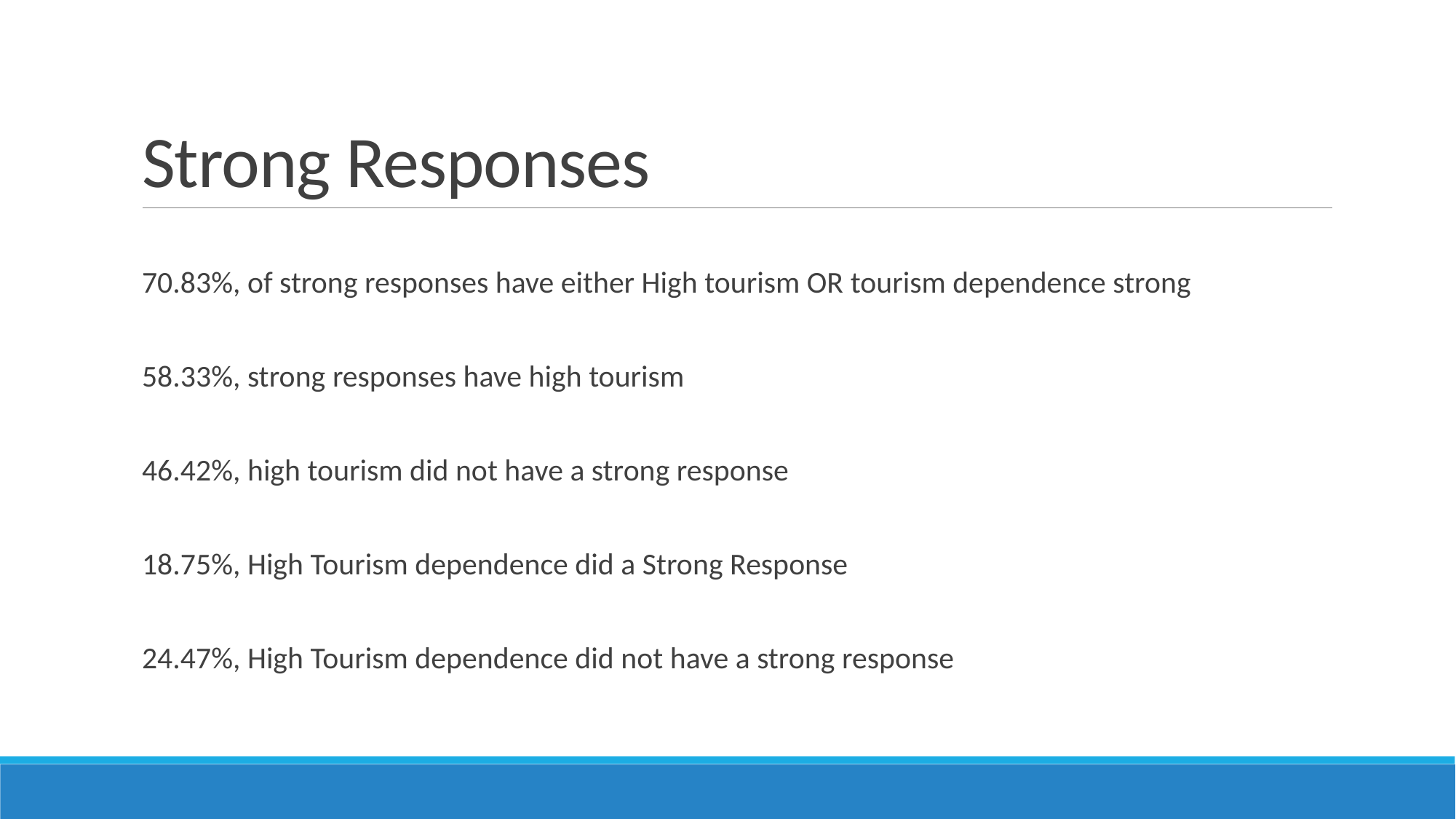

# Strong Responses
70.83%, of strong responses have either High tourism OR tourism dependence strong
58.33%, strong responses have high tourism
46.42%, high tourism did not have a strong response
18.75%, High Tourism dependence did a Strong Response
24.47%, High Tourism dependence did not have a strong response